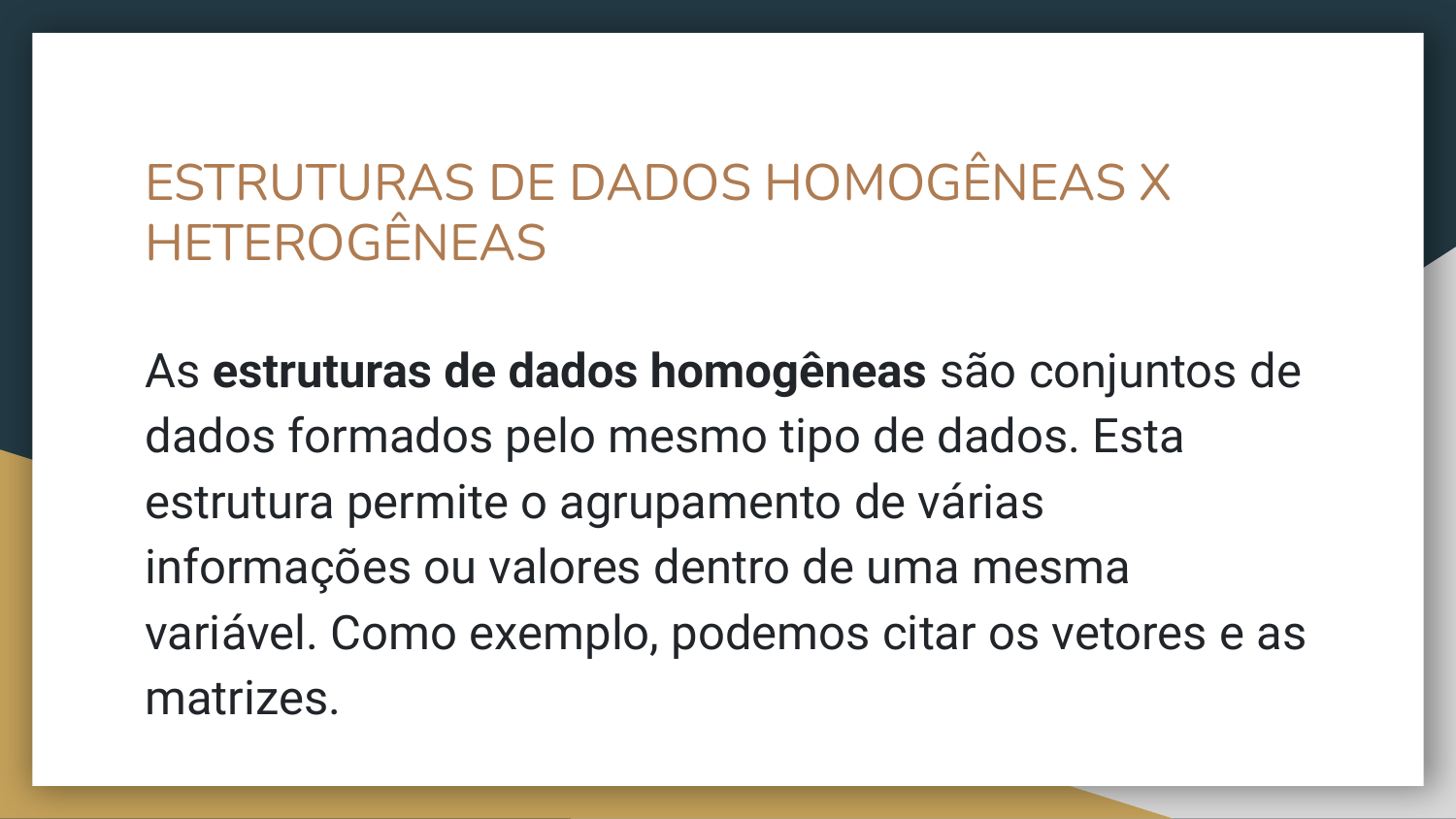

# ESTRUTURAS DE DADOS HOMOGÊNEAS X HETEROGÊNEAS
As estruturas de dados homogêneas são conjuntos de dados formados pelo mesmo tipo de dados. Esta estrutura permite o agrupamento de várias informações ou valores dentro de uma mesma variável. Como exemplo, podemos citar os vetores e as matrizes.